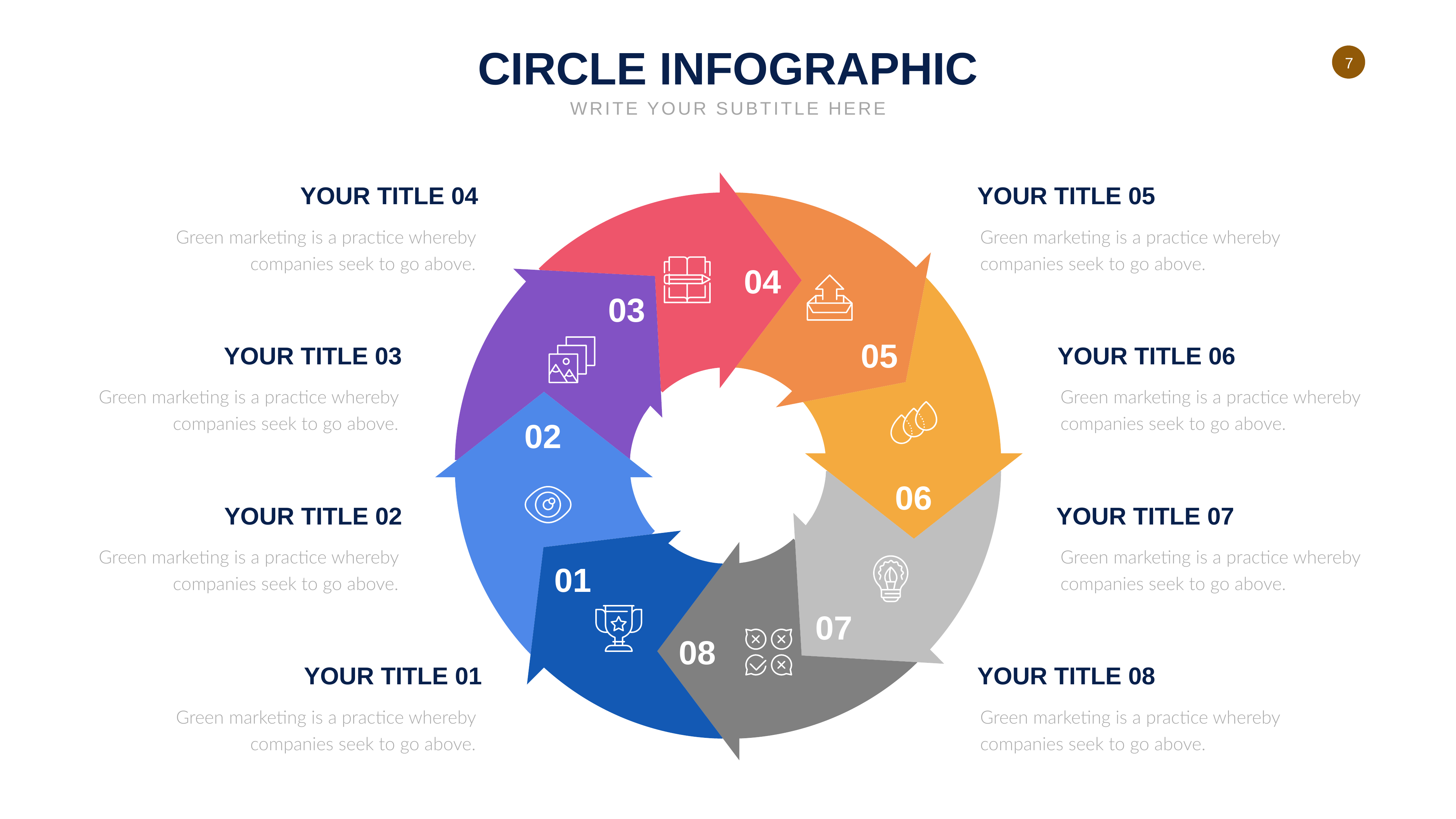

CIRCLE INFOGRAPHIC
WRITE YOUR SUBTITLE HERE

YOUR TITLE 04
YOUR TITLE 05

Green marketing is a practice whereby companies seek to go above.
Green marketing is a practice whereby companies seek to go above.

04

03

05

YOUR TITLE 03
YOUR TITLE 06
Green marketing is a practice whereby companies seek to go above.
Green marketing is a practice whereby companies seek to go above.

02

06

YOUR TITLE 02
YOUR TITLE 07

Green marketing is a practice whereby companies seek to go above.
Green marketing is a practice whereby companies seek to go above.

01
07

08

YOUR TITLE 01
YOUR TITLE 08
Green marketing is a practice whereby companies seek to go above.
Green marketing is a practice whereby companies seek to go above.